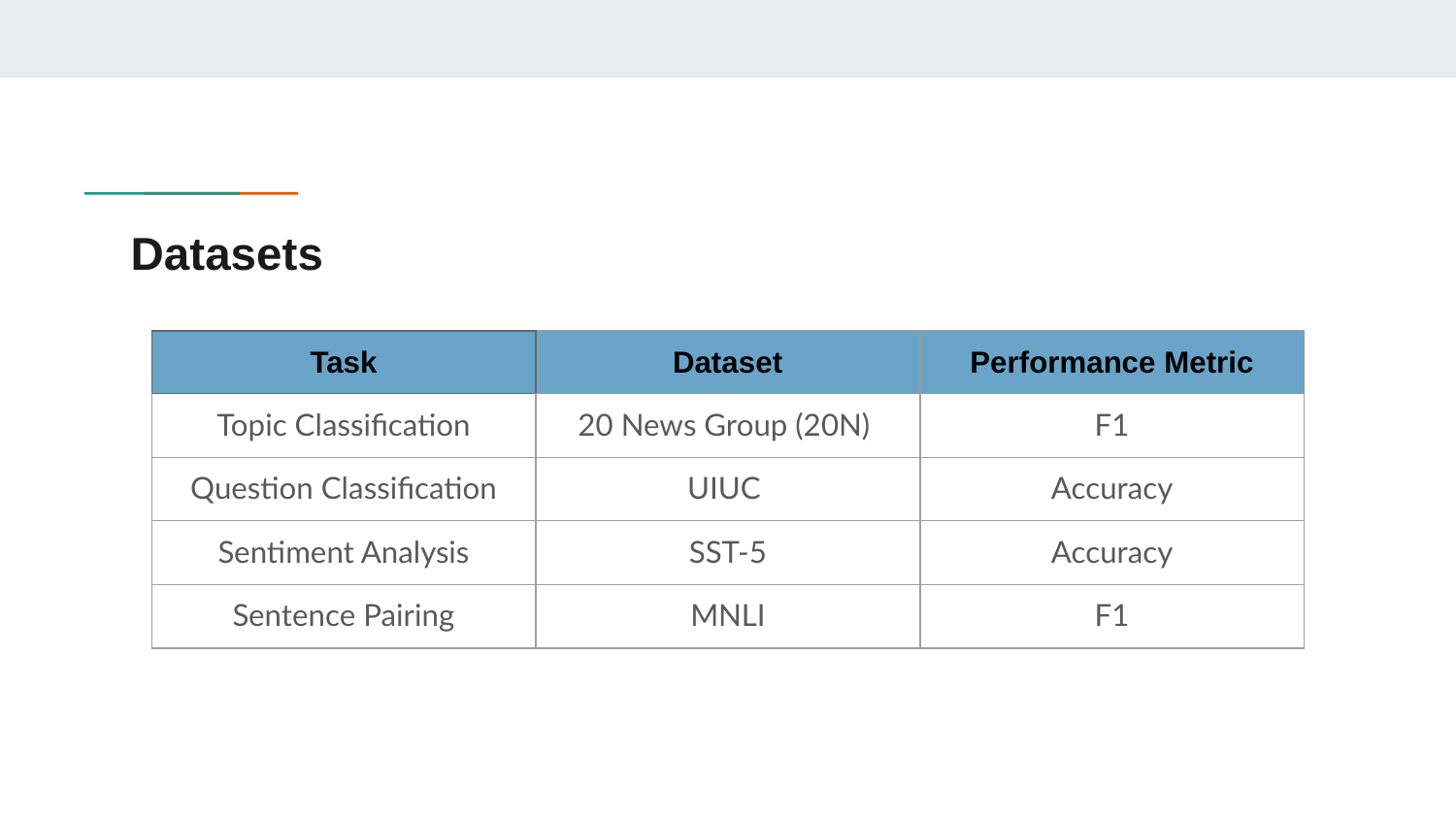

# Datasets

| Task | Dataset | Performance Metric |
| --- | --- | --- |
| Topic Classification | 20 News Group (20N) | F1 |
| Question Classification | UIUC | Accuracy |
| Sentiment Analysis | SST-5 | Accuracy |
| Sentence Pairing | MNLI | F1 |